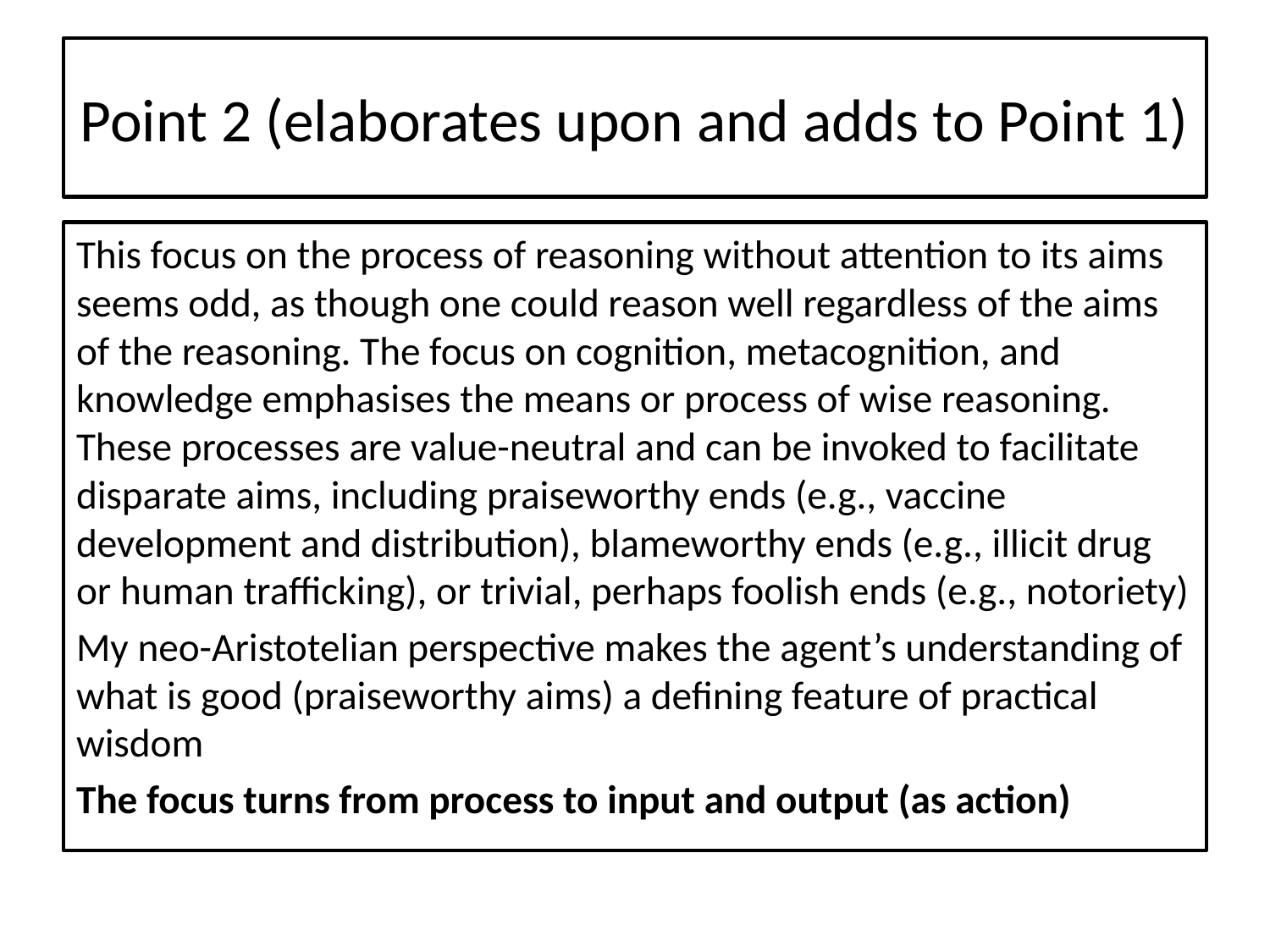

# Point 2 (elaborates upon and adds to Point 1)
This focus on the process of reasoning without attention to its aims seems odd, as though one could reason well regardless of the aims of the reasoning. The focus on cognition, metacognition, and knowledge emphasises the means or process of wise reasoning. These processes are value-neutral and can be invoked to facilitate disparate aims, including praiseworthy ends (e.g., vaccine development and distribution), blameworthy ends (e.g., illicit drug or human trafficking), or trivial, perhaps foolish ends (e.g., notoriety)
My neo-Aristotelian perspective makes the agent’s understanding of what is good (praiseworthy aims) a defining feature of practical wisdom
The focus turns from process to input and output (as action)